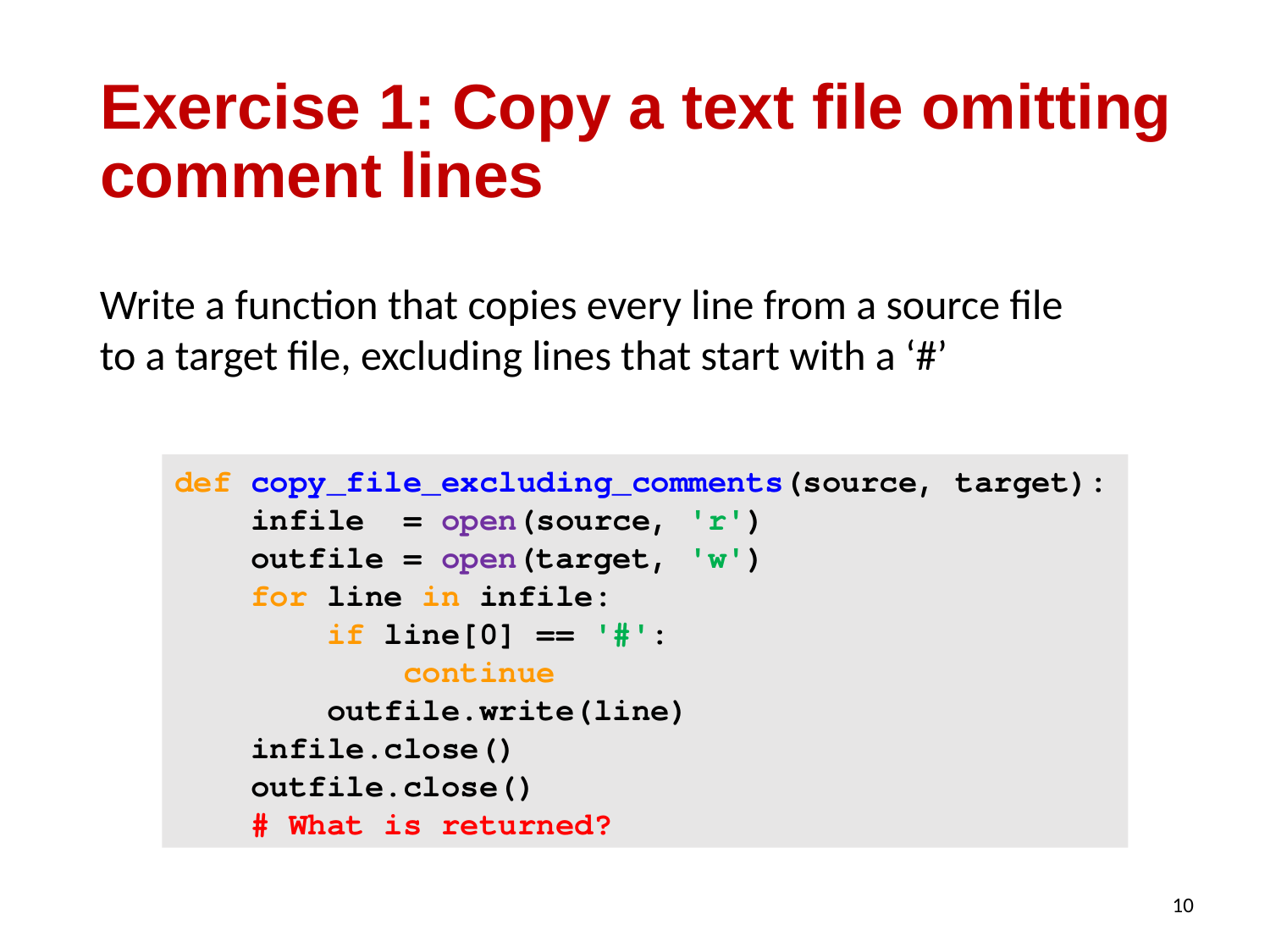

# Exercise 1: Copy a text file omitting comment lines
Write a function that copies every line from a source file to a target file, excluding lines that start with a ‘#’
def copy_file_excluding_comments(source, target):
    infile  = open(source, 'r')
    outfile = open(target, 'w')
    for line in infile:
        if line[0] == '#':
            continue
        outfile.write(line)
    infile.close()
    outfile.close()
    # What is returned?
10